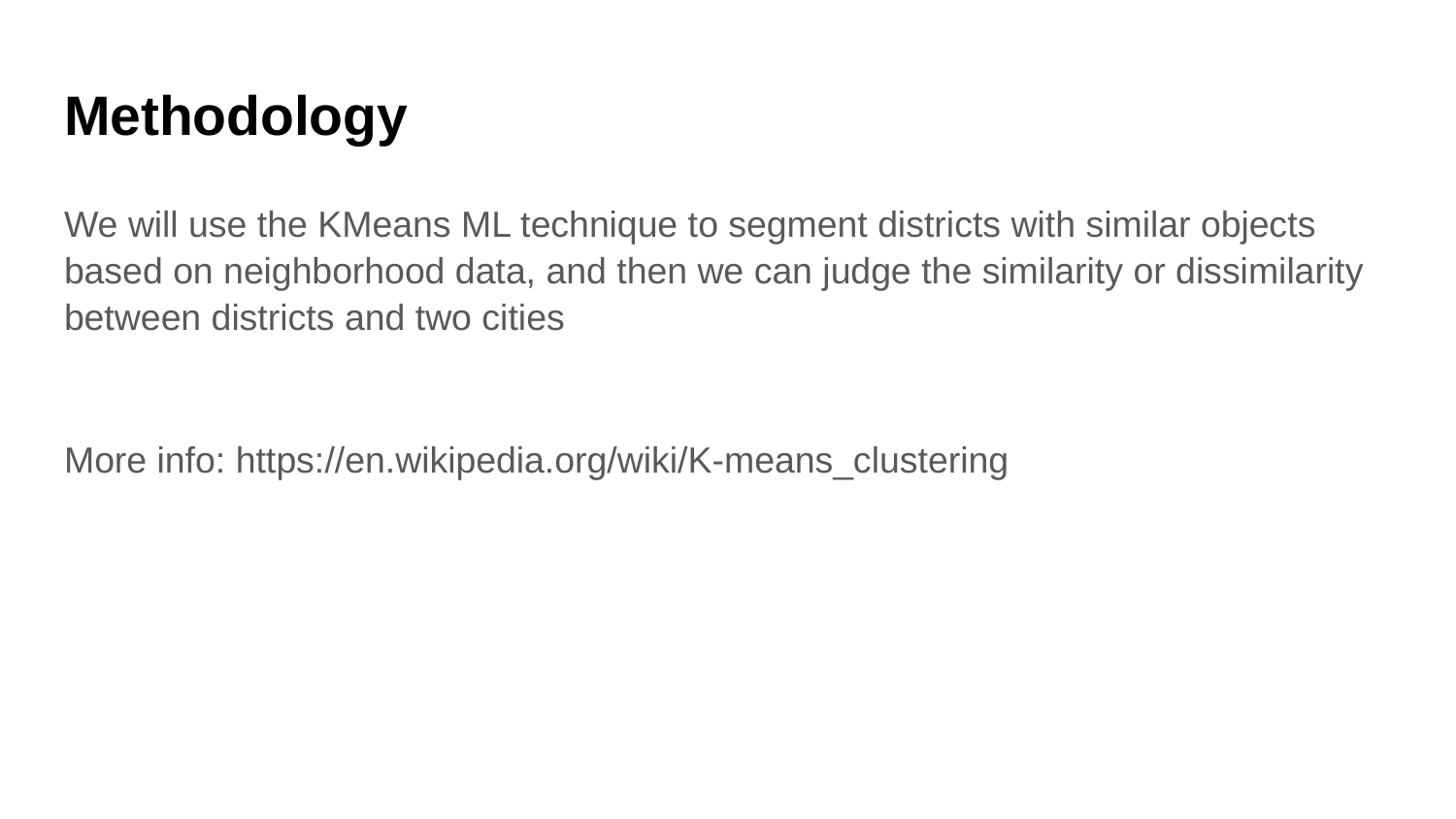

# Methodology
We will use the KMeans ML technique to segment districts with similar objects based on neighborhood data, and then we can judge the similarity or dissimilarity between districts and two cities

More info: https://en.wikipedia.org/wiki/K-means_clustering